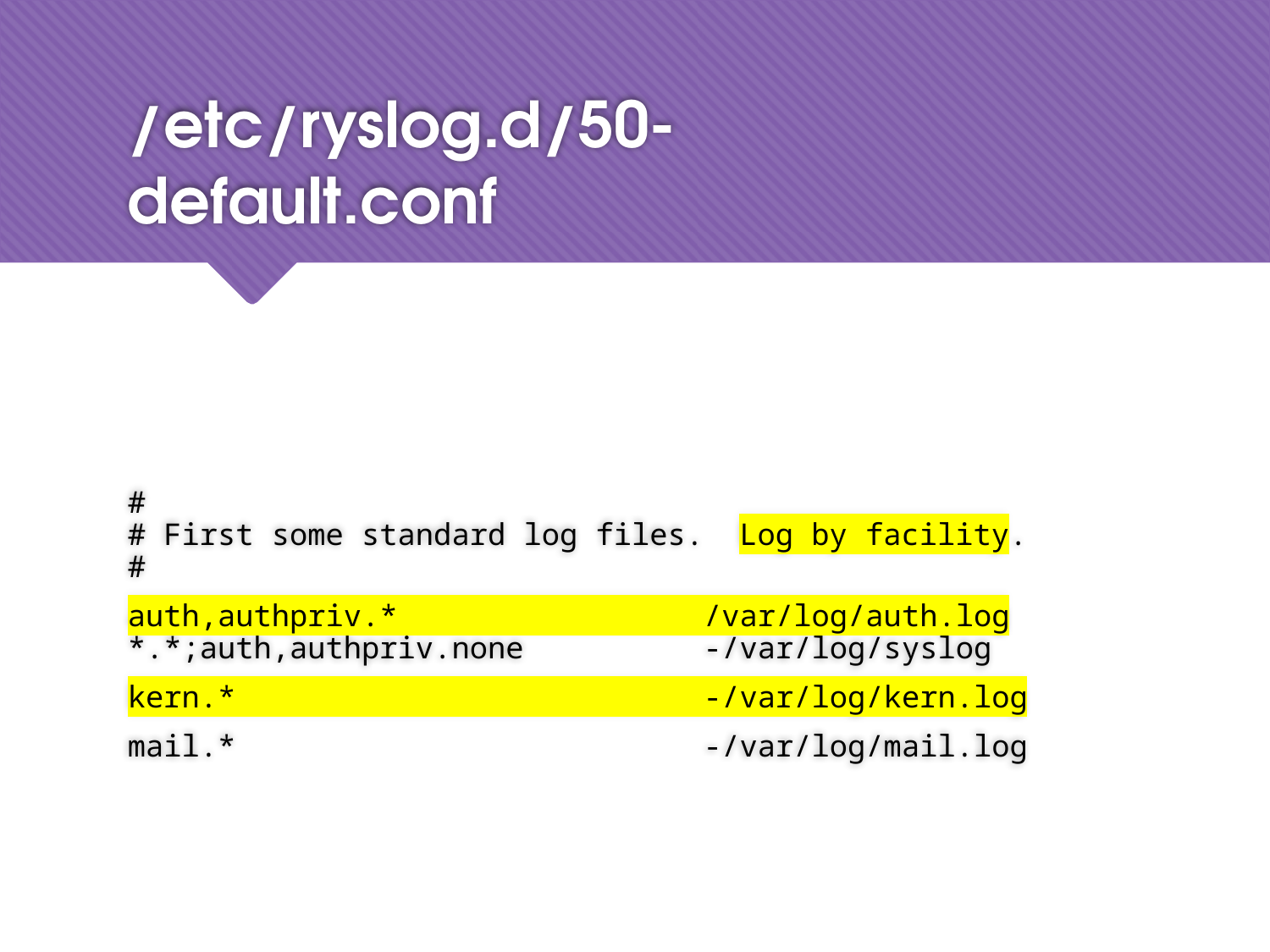

# /etc/ryslog.d/50-default.conf
#
# First some standard log files.  Log by facility.
#
auth,authpriv.*                 /var/log/auth.log
*.*;auth,authpriv.none          -/var/log/syslog
kern.*                          -/var/log/kern.log
mail.*                          -/var/log/mail.log